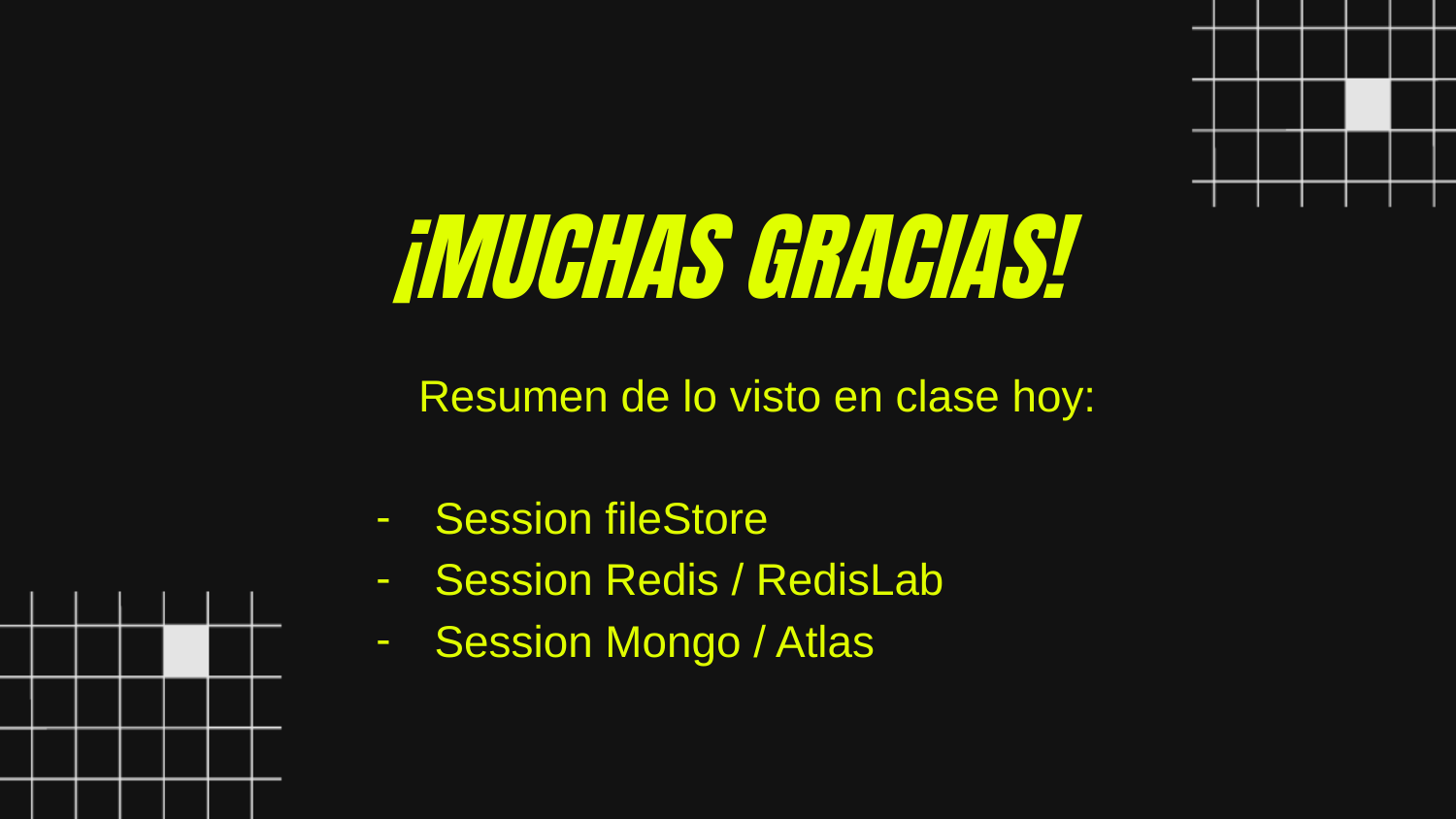

¡MUCHAS GRACIAS!
Resumen de lo visto en clase hoy:

Session fileStore
Session Redis / RedisLab
Session Mongo / Atlas